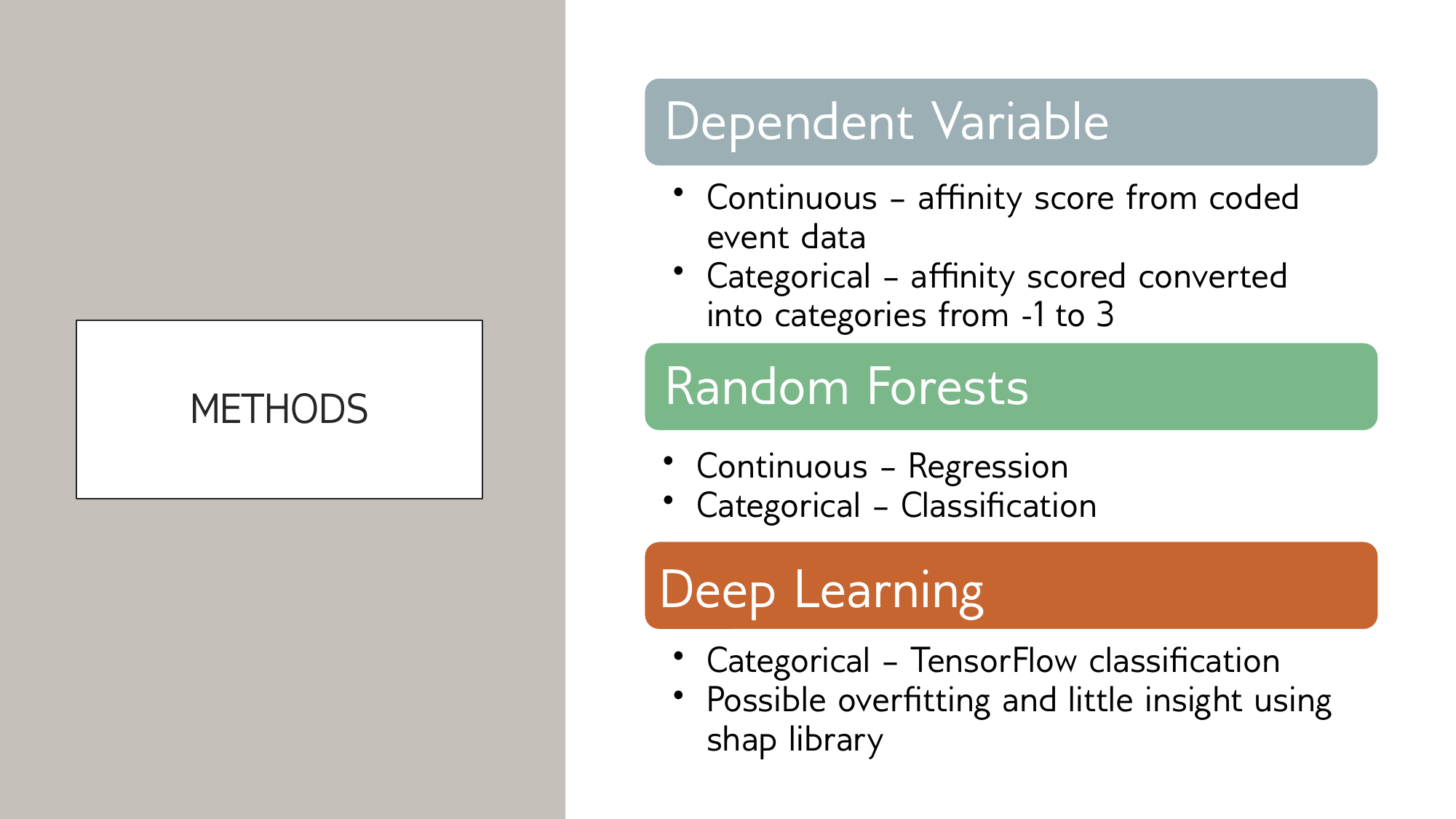

Dependent Variable

Continuous – affinity score from coded event data
Categorical – affinity scored converted into categories from -1 to 3

Random Forests
Deep Learning
# METHODS
Continuous – Regression
Categorical – Classification
Categorical – TensorFlow classification
Possible overfitting and little insight using shap library